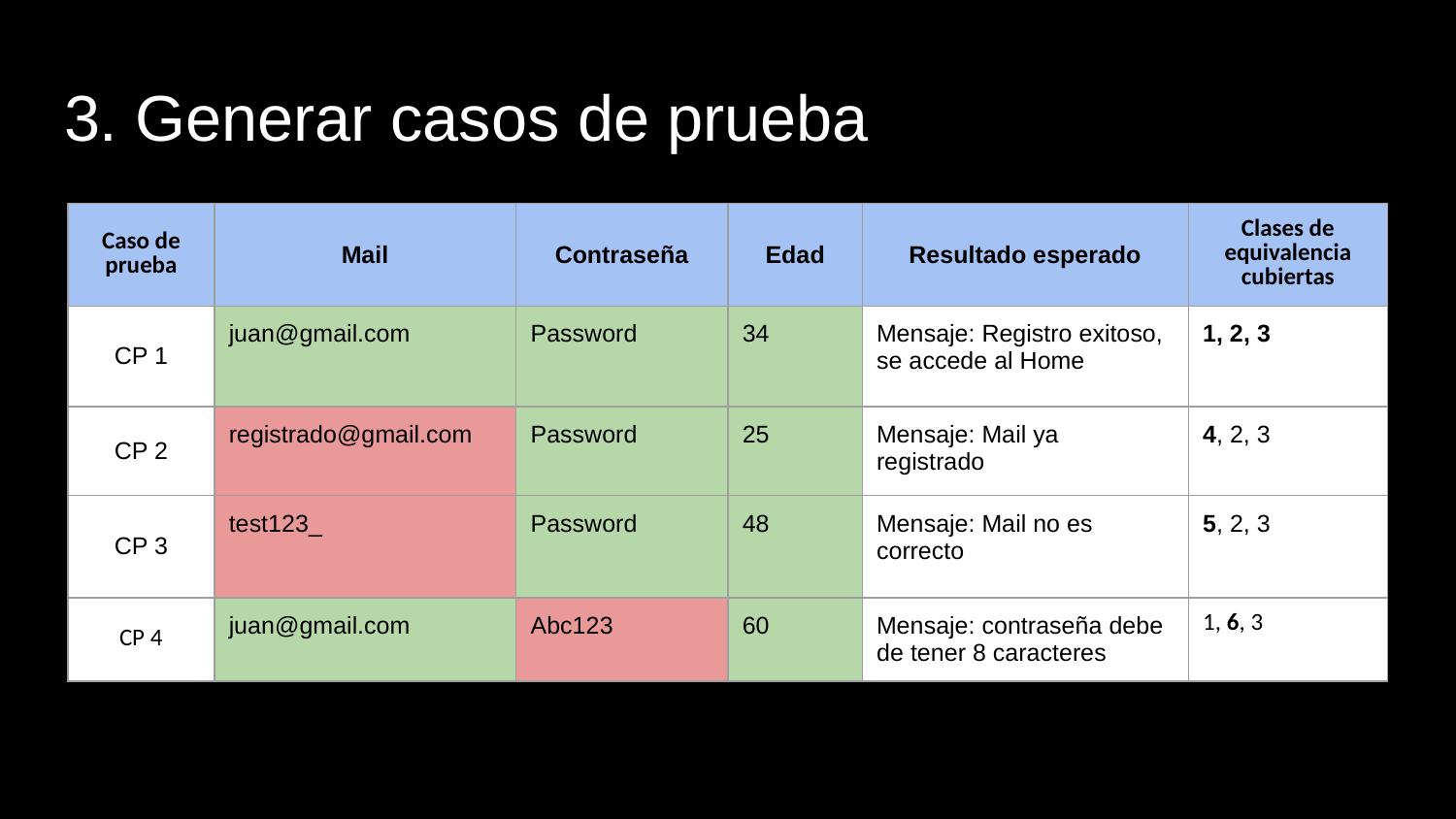

# 3. Generar casos de prueba
| Caso de prueba | Mail | Contraseña | Edad | Resultado esperado | Clases de equivalencia cubiertas |
| --- | --- | --- | --- | --- | --- |
| CP 1 | juan@gmail.com | Password | 34 | Mensaje: Registro exitoso, se accede al Home | 1, 2, 3 |
| CP 2 | registrado@gmail.com | Password | 25 | Mensaje: Mail ya registrado | 4, 2, 3 |
| CP 3 | test123\_ | Password | 48 | Mensaje: Mail no es correcto | 5, 2, 3 |
| CP 4 | juan@gmail.com | Abc123 | 60 | Mensaje: contraseña debe de tener 8 caracteres | 1, 6, 3 |